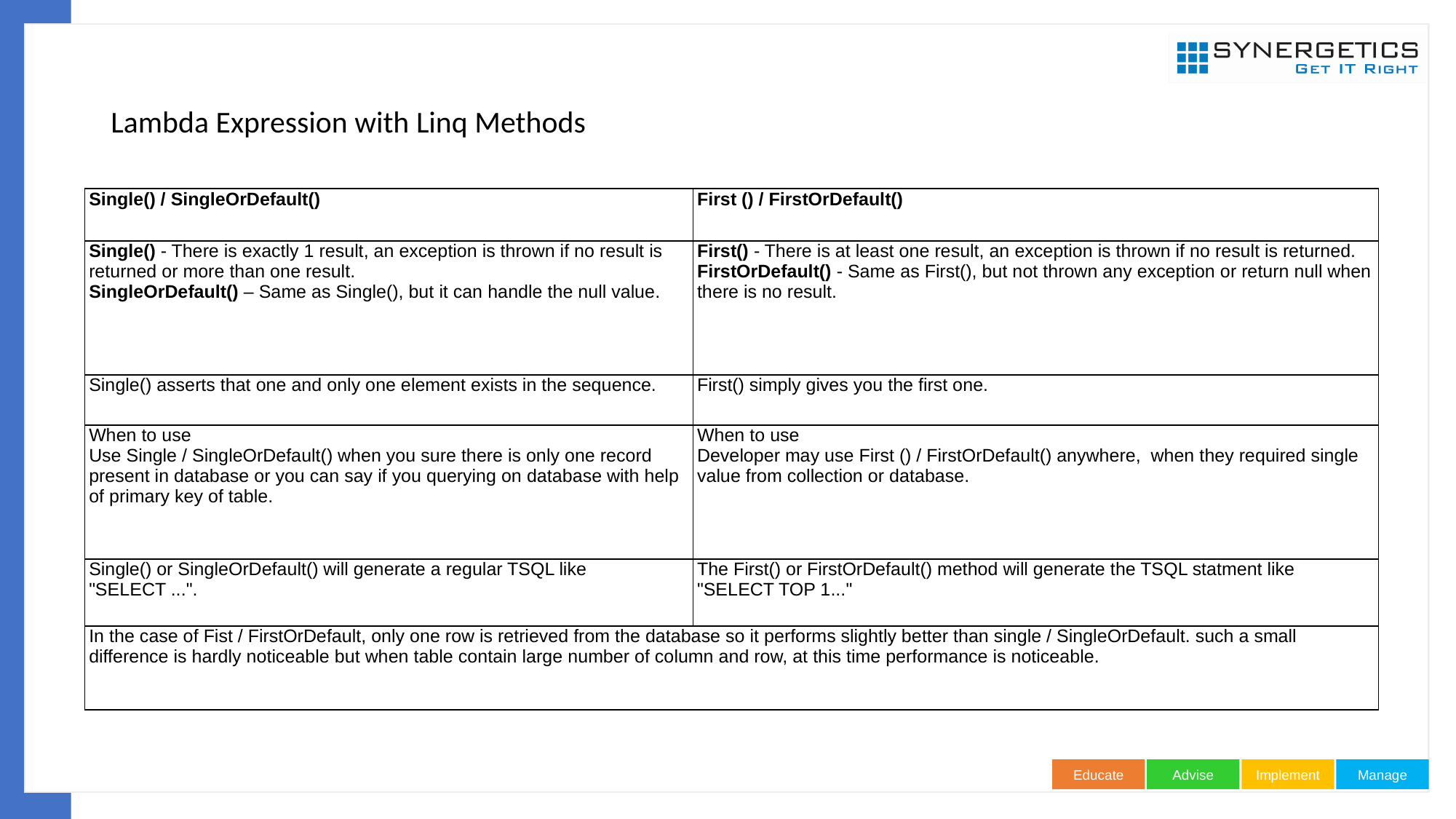

# Lambda Expression with Linq Methods
| Single() / SingleOrDefault() | First () / FirstOrDefault() |
| --- | --- |
| Single() - There is exactly 1 result, an exception is thrown if no result is returned or more than one result.  SingleOrDefault() – Same as Single(), but it can handle the null value. | First() - There is at least one result, an exception is thrown if no result is returned. FirstOrDefault() - Same as First(), but not thrown any exception or return null when there is no result. |
| Single() asserts that one and only one element exists in the sequence. | First() simply gives you the first one. |
| When to use Use Single / SingleOrDefault() when you sure there is only one record present in database or you can say if you querying on database with help of primary key of table. | When to use Developer may use First () / FirstOrDefault() anywhere,  when they required single value from collection or database. |
| Single() or SingleOrDefault() will generate a regular TSQL like "SELECT ...". | The First() or FirstOrDefault() method will generate the TSQL statment like "SELECT TOP 1..." |
| In the case of Fist / FirstOrDefault, only one row is retrieved from the database so it performs slightly better than single / SingleOrDefault. such a small difference is hardly noticeable but when table contain large number of column and row, at this time performance is noticeable. |  |